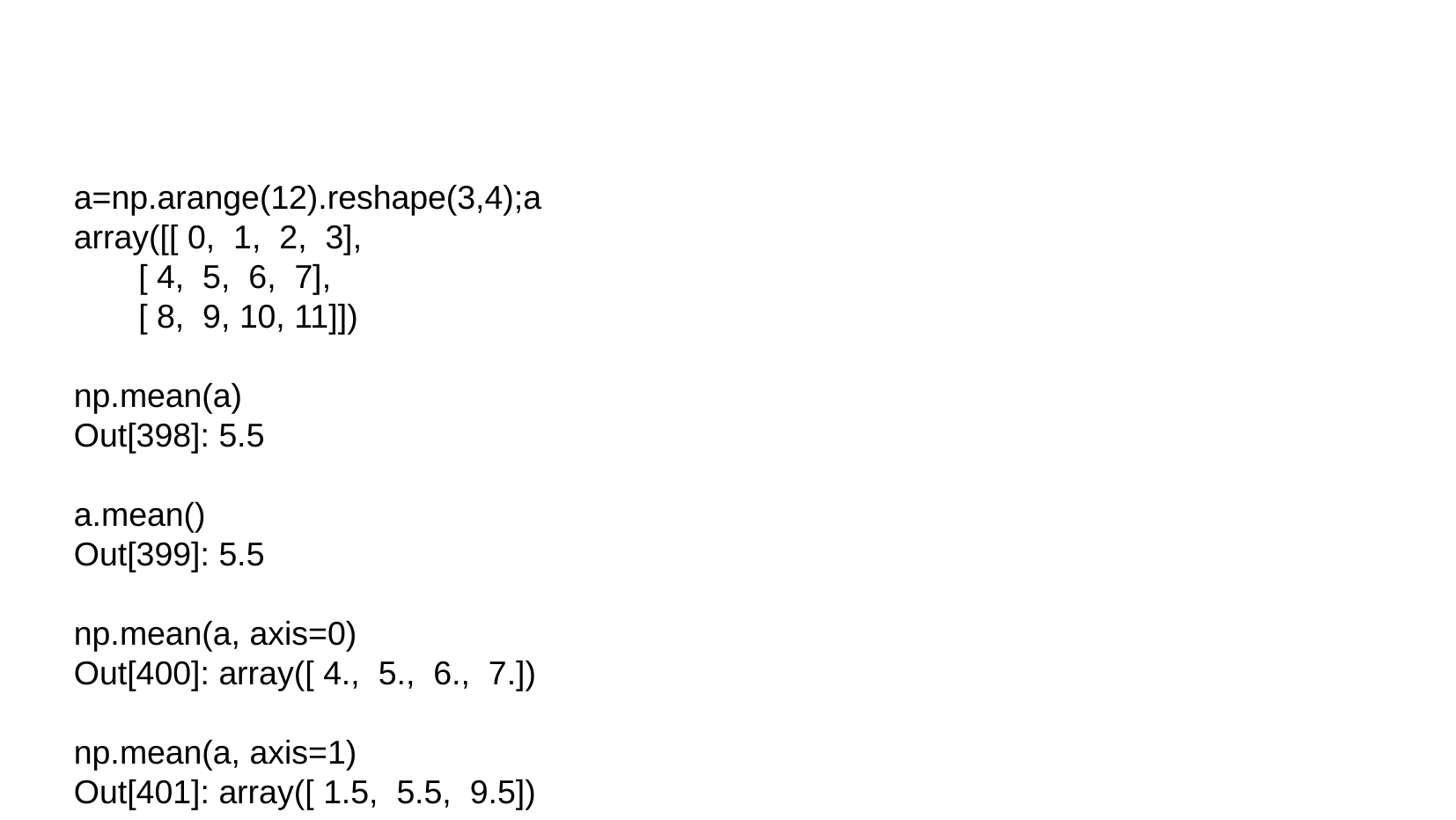

a=np.arange(12).reshape(3,4);a
array([[ 0,  1,  2,  3],
       [ 4,  5,  6,  7],
       [ 8,  9, 10, 11]])

np.mean(a)
Out[398]: 5.5

a.mean()
Out[399]: 5.5

np.mean(a, axis=0)
Out[400]: array([ 4.,  5.,  6.,  7.])

np.mean(a, axis=1)
Out[401]: array([ 1.5,  5.5,  9.5])